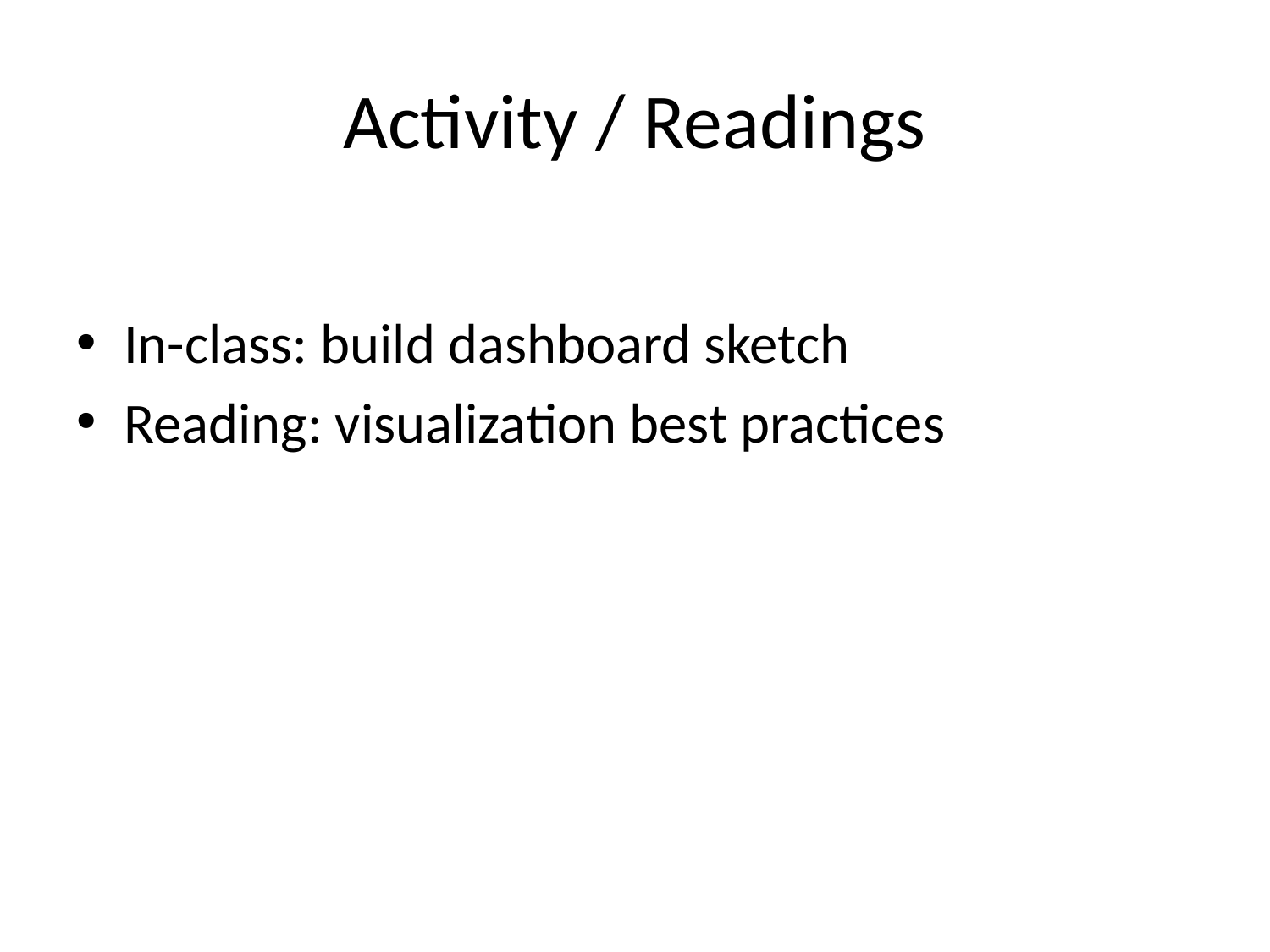

# Activity / Readings

In-class: build dashboard sketch
Reading: visualization best practices